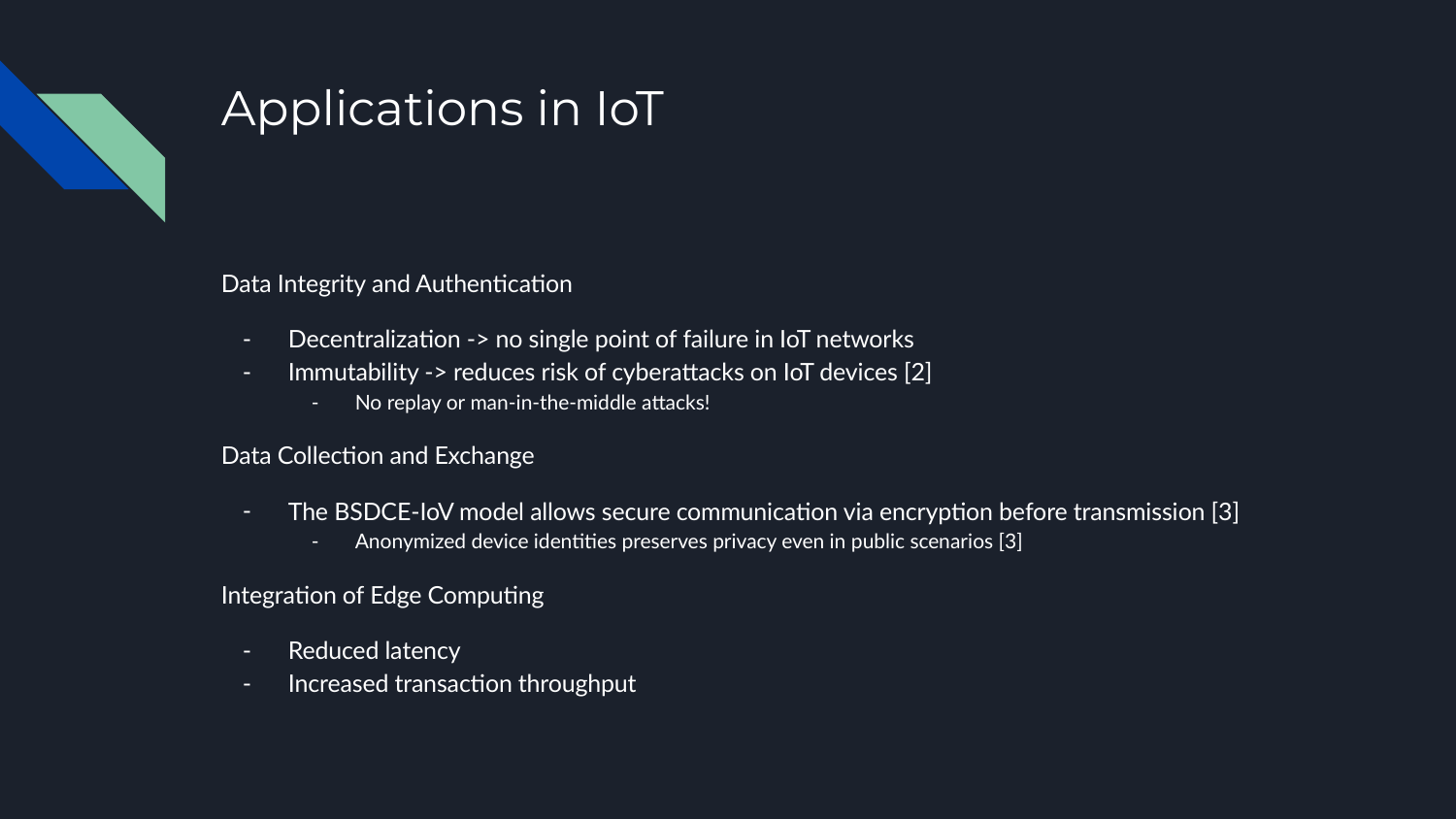

# Applications in IoT
Data Integrity and Authentication
Decentralization -> no single point of failure in IoT networks
Immutability -> reduces risk of cyberattacks on IoT devices [2]
No replay or man-in-the-middle attacks!
Data Collection and Exchange
The BSDCE-IoV model allows secure communication via encryption before transmission [3]
Anonymized device identities preserves privacy even in public scenarios [3]
Integration of Edge Computing
Reduced latency
Increased transaction throughput